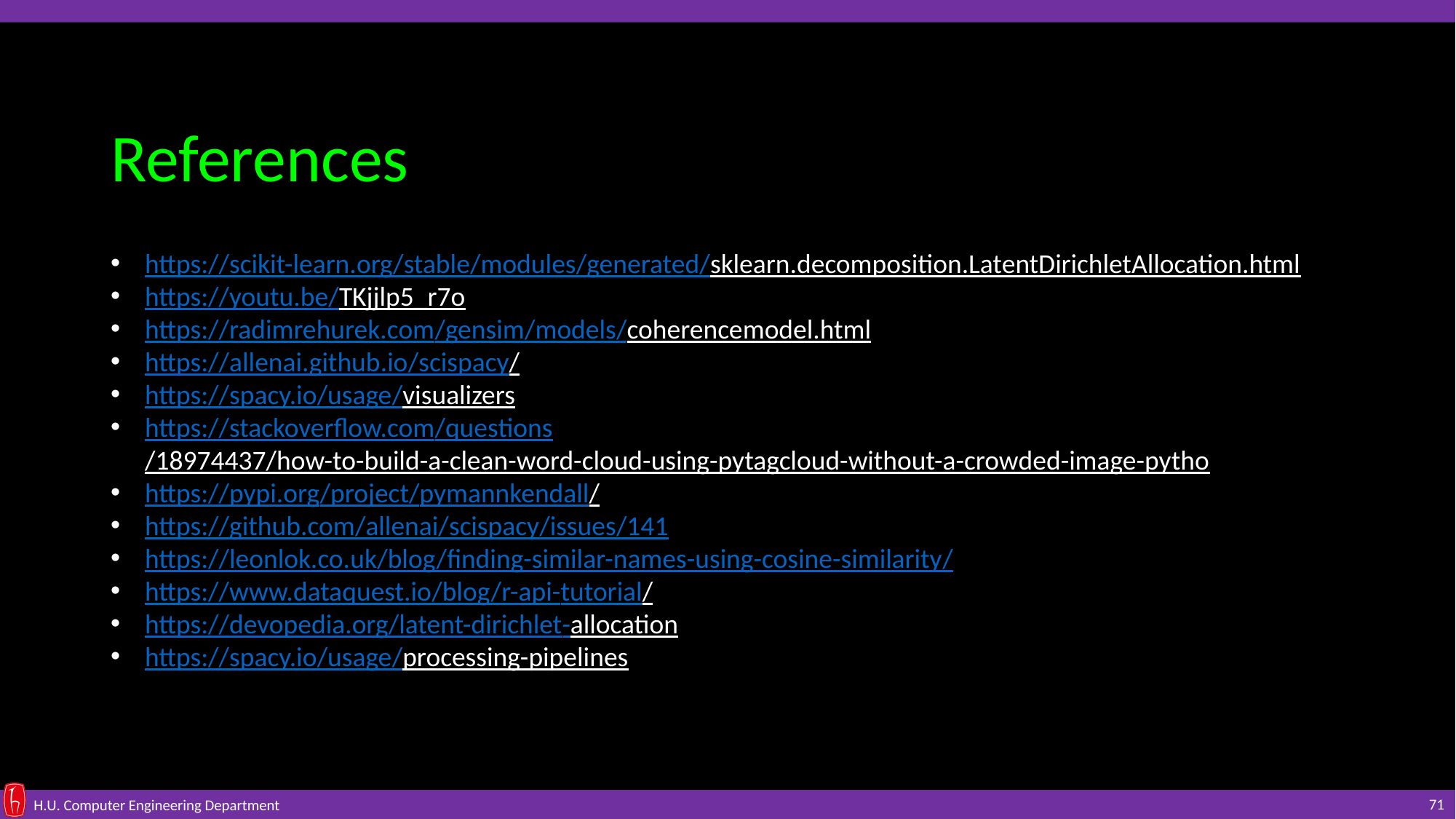

# References

https://scikit-learn.org/stable/modules/generated/sklearn.decomposition.LatentDirichletAllocation.html
https://youtu.be/TKjjlp5_r7o
https://radimrehurek.com/gensim/models/coherencemodel.html
https://allenai.github.io/scispacy/
https://spacy.io/usage/visualizers
https://stackoverflow.com/questions/18974437/how-to-build-a-clean-word-cloud-using-pytagcloud-without-a-crowded-image-pytho
https://pypi.org/project/pymannkendall/
https://github.com/allenai/scispacy/issues/141
https://leonlok.co.uk/blog/finding-similar-names-using-cosine-similarity/
https://www.dataquest.io/blog/r-api-tutorial/
https://devopedia.org/latent-dirichlet-allocation
https://spacy.io/usage/processing-pipelines